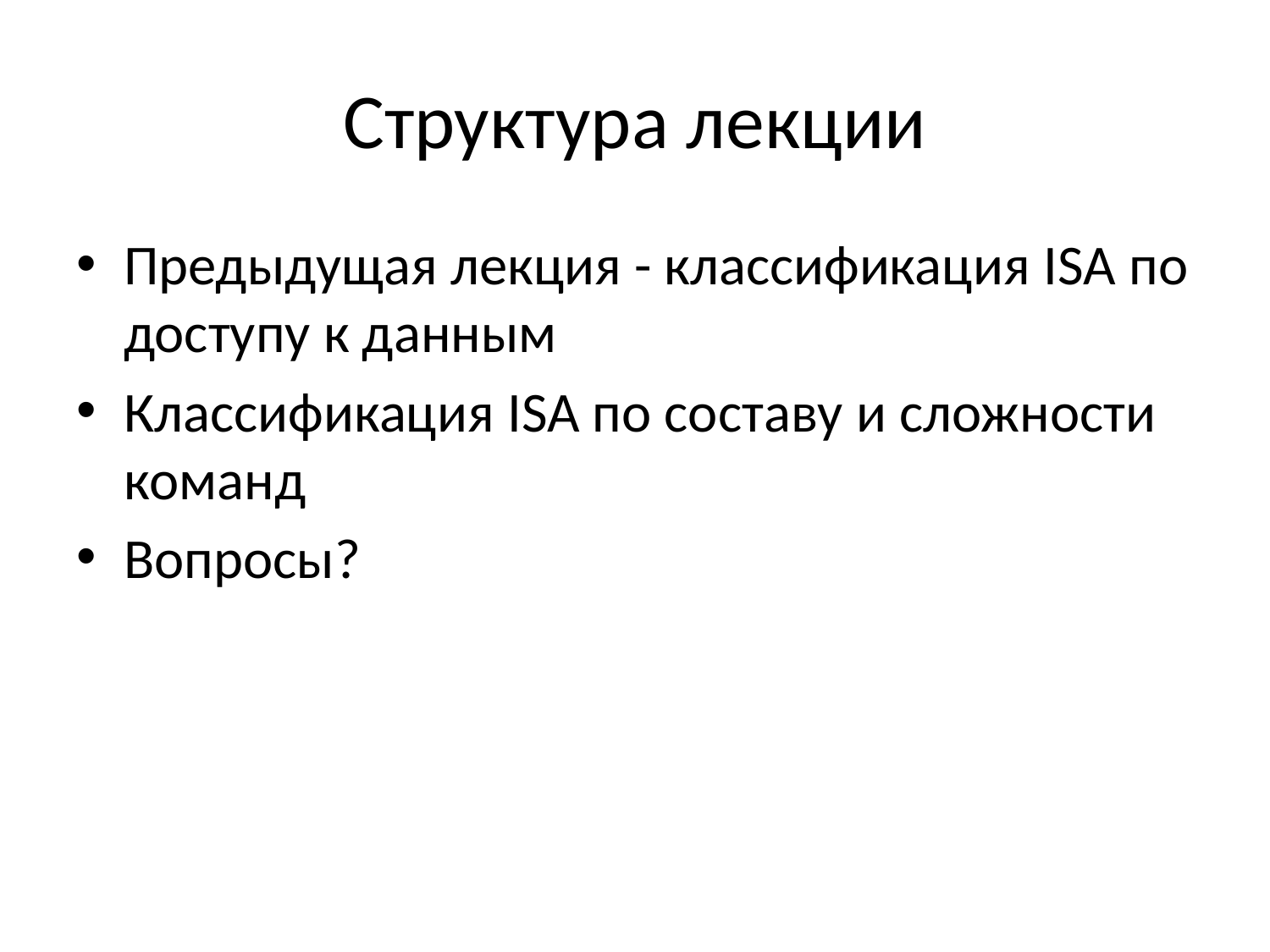

# Структура лекции
Предыдущая лекция - классификация ISA по доступу к данным
Классификация ISA по составу и сложности команд
Вопросы?